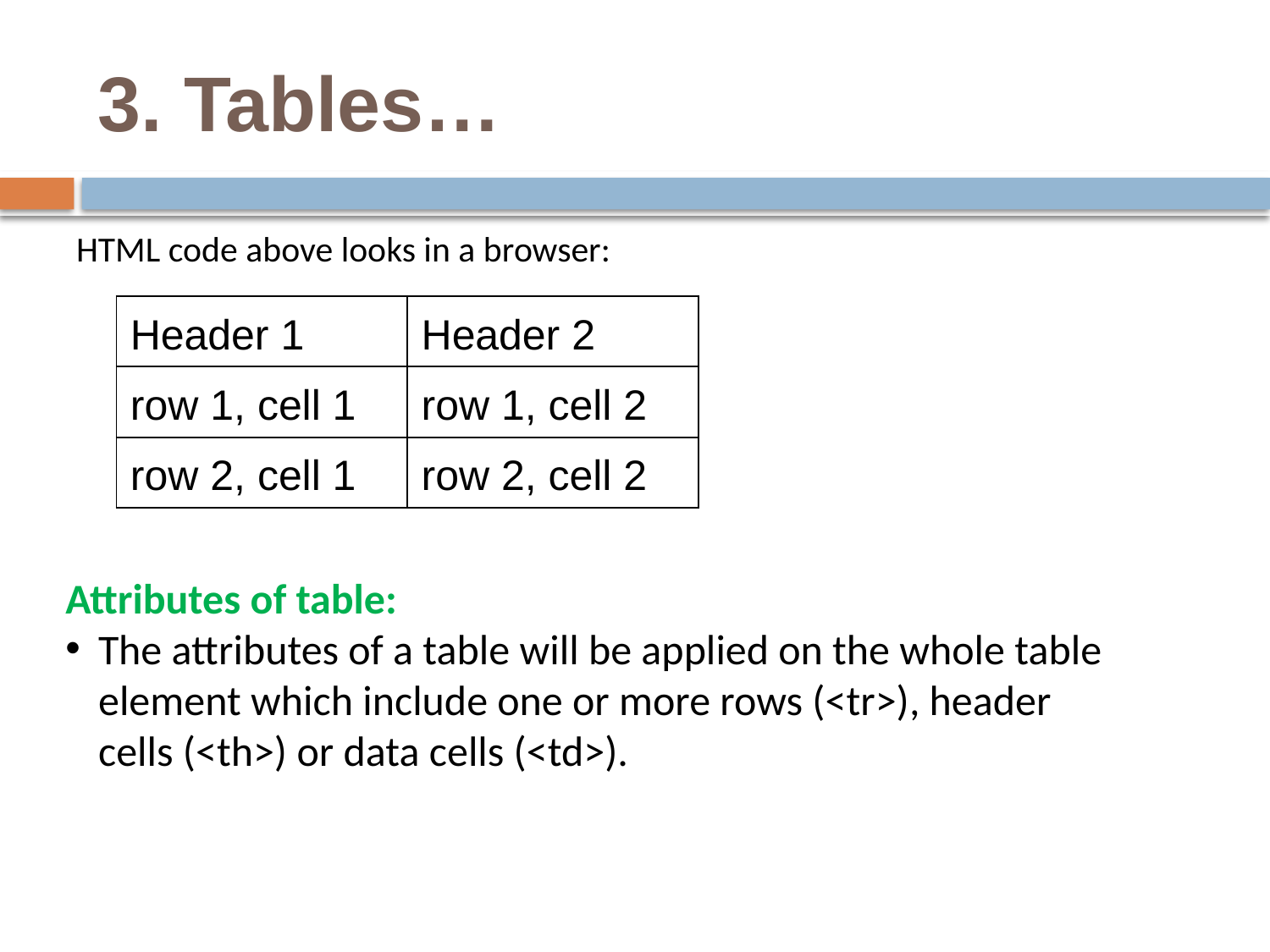

# 3. Tables…
HTML code above looks in a browser:
| Header 1 | Header 2 |
| --- | --- |
| row 1, cell 1 | row 1, cell 2 |
| row 2, cell 1 | row 2, cell 2 |
Attributes of table:
The attributes of a table will be applied on the whole table element which include one or more rows (<tr>), header cells (<th>) or data cells (<td>).